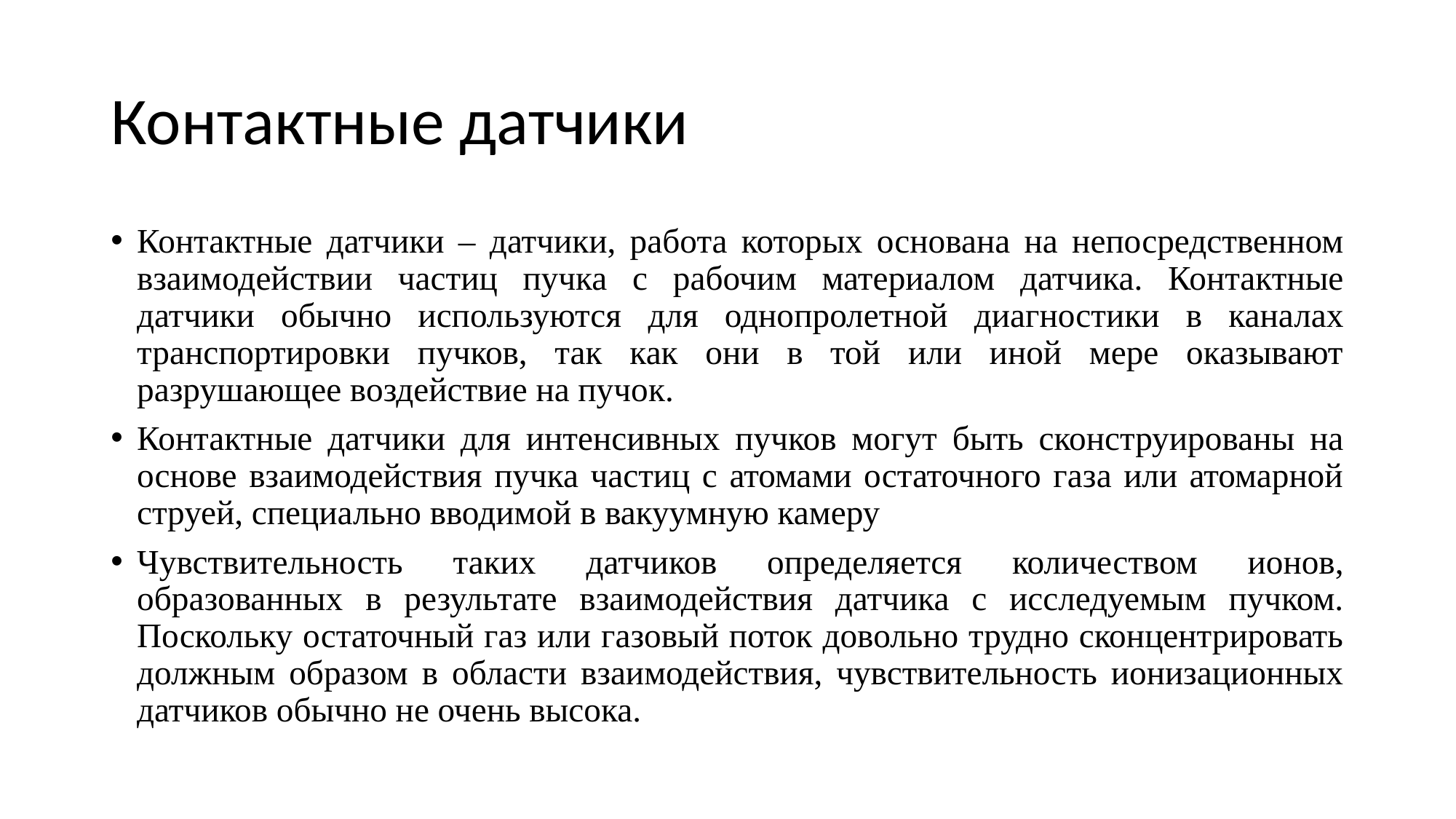

# Контактные датчики
Контактные датчики – датчики, работа которых основана на непосредственном взаимодействии частиц пучка с рабочим материалом датчика. Контактные датчики обычно используются для однопролетной диагностики в каналах транспортировки пучков, так как они в той или иной мере оказывают разрушающее воздействие на пучок.
Контактные датчики для интенсивных пучков могут быть сконструированы на основе взаимодействия пучка частиц с атомами остаточного газа или атомарной струей, специально вводимой в вакуумную камеру
Чувствительность таких датчиков определяется количеством ионов, образованных в результате взаимодействия датчика с исследуемым пучком. Поскольку остаточный газ или газовый поток довольно трудно сконцентрировать должным образом в области взаимодействия, чувствительность ионизационных датчиков обычно не очень высока.